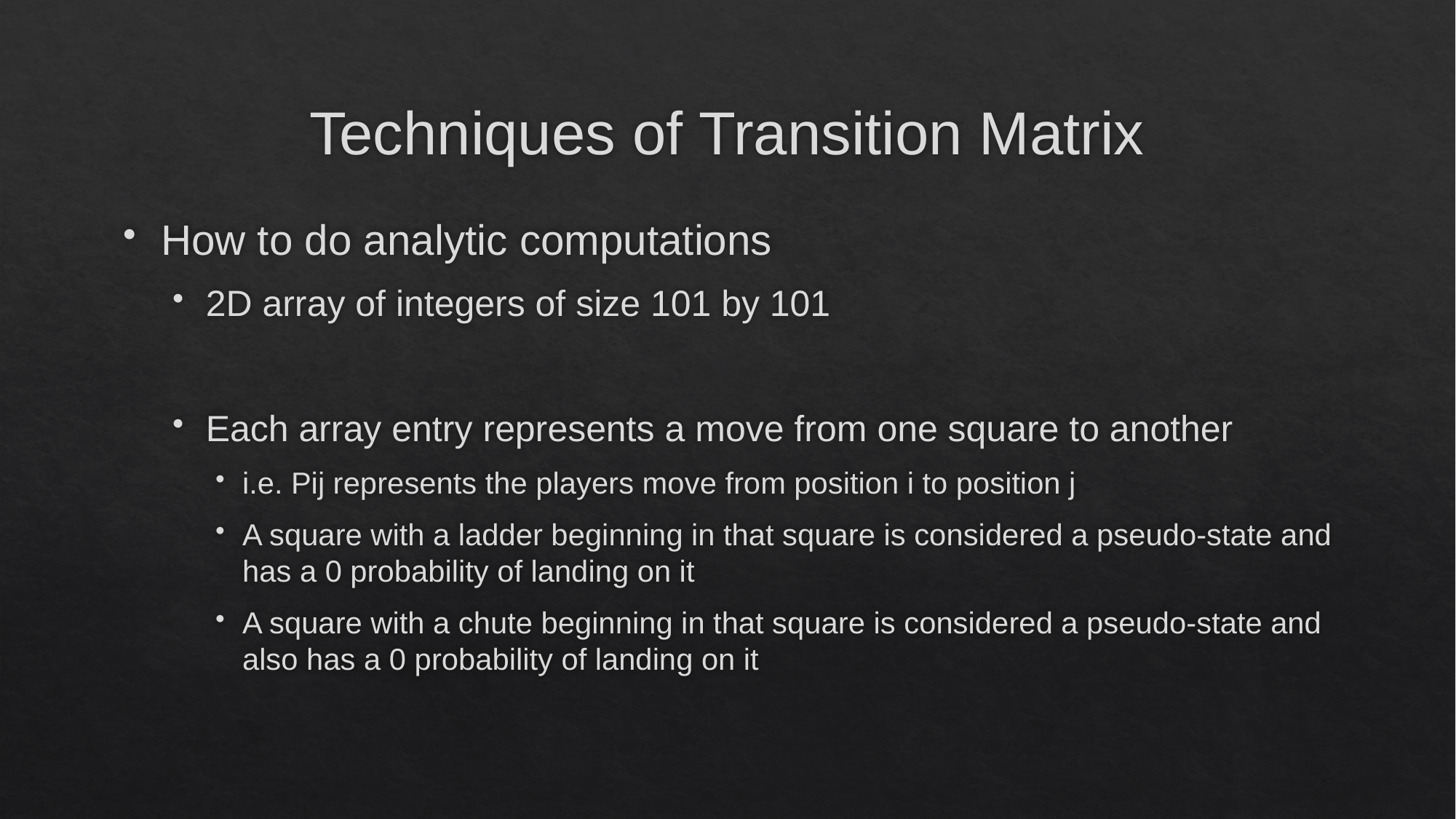

# Techniques of Transition Matrix
How to do analytic computations
2D array of integers of size 101 by 101

Each array entry represents a move from one square to another
i.e. Pij represents the players move from position i to position j
A square with a ladder beginning in that square is considered a pseudo-state and has a 0 probability of landing on it
A square with a chute beginning in that square is considered a pseudo-state and also has a 0 probability of landing on it